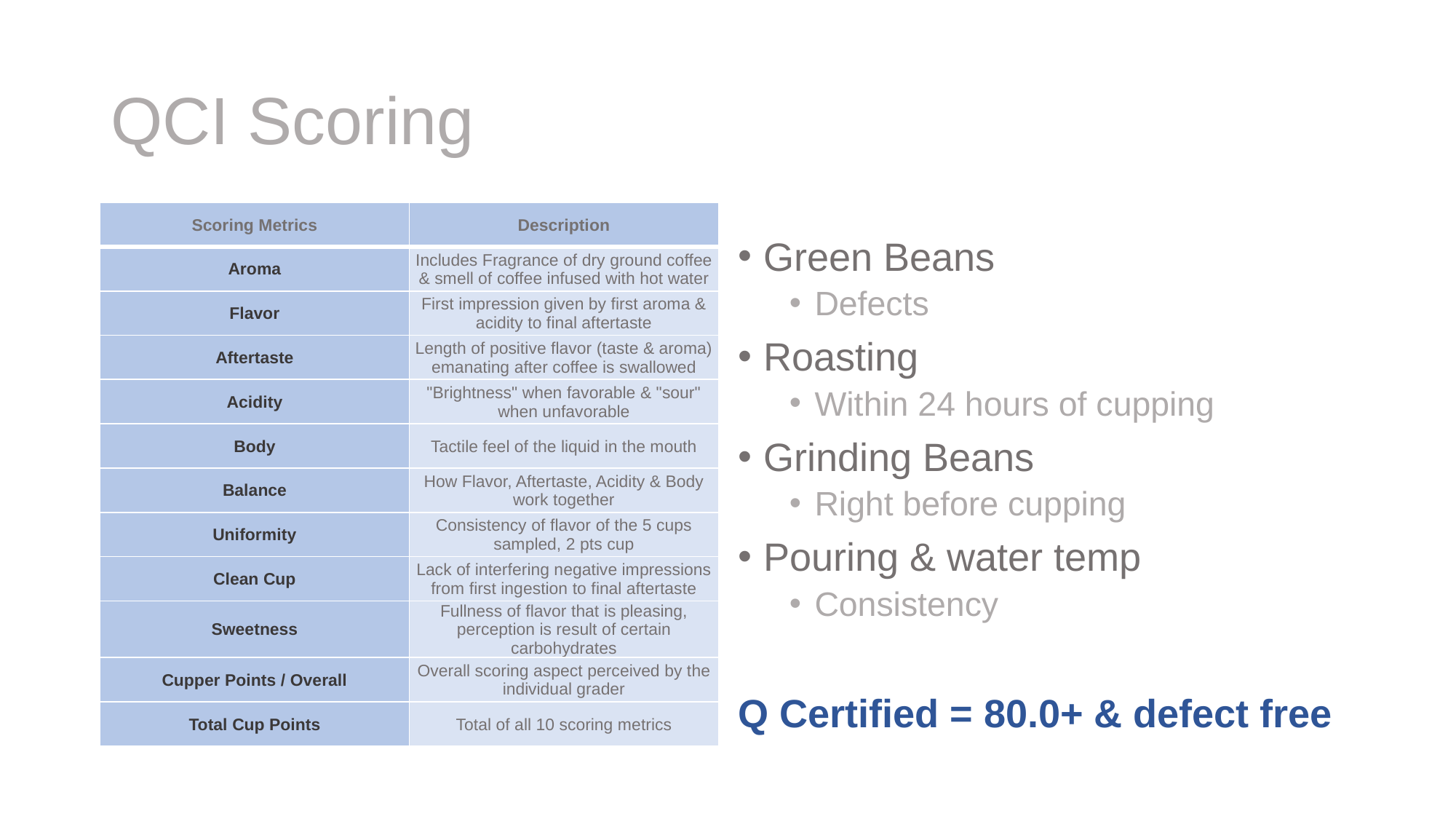

# QCI Scoring
| Scoring Metrics | Description |
| --- | --- |
| Aroma | Includes Fragrance of dry ground coffee & smell of coffee infused with hot water |
| Flavor | First impression given by first aroma & acidity to final aftertaste |
| Aftertaste | Length of positive flavor (taste & aroma) emanating after coffee is swallowed |
| Acidity | "Brightness" when favorable & "sour" when unfavorable |
| Body | Tactile feel of the liquid in the mouth |
| Balance | How Flavor, Aftertaste, Acidity & Body work together |
| Uniformity | Consistency of flavor of the 5 cups sampled, 2 pts cup |
| Clean Cup | Lack of interfering negative impressions from first ingestion to final aftertaste |
| Sweetness | Fullness of flavor that is pleasing, perception is result of certain carbohydrates |
| Cupper Points / Overall | Overall scoring aspect perceived by the individual grader |
| Total Cup Points | Total of all 10 scoring metrics |
Green Beans
Defects
Roasting
Within 24 hours of cupping
Grinding Beans
Right before cupping
Pouring & water temp
Consistency

Q Certified = 80.0+ & defect free